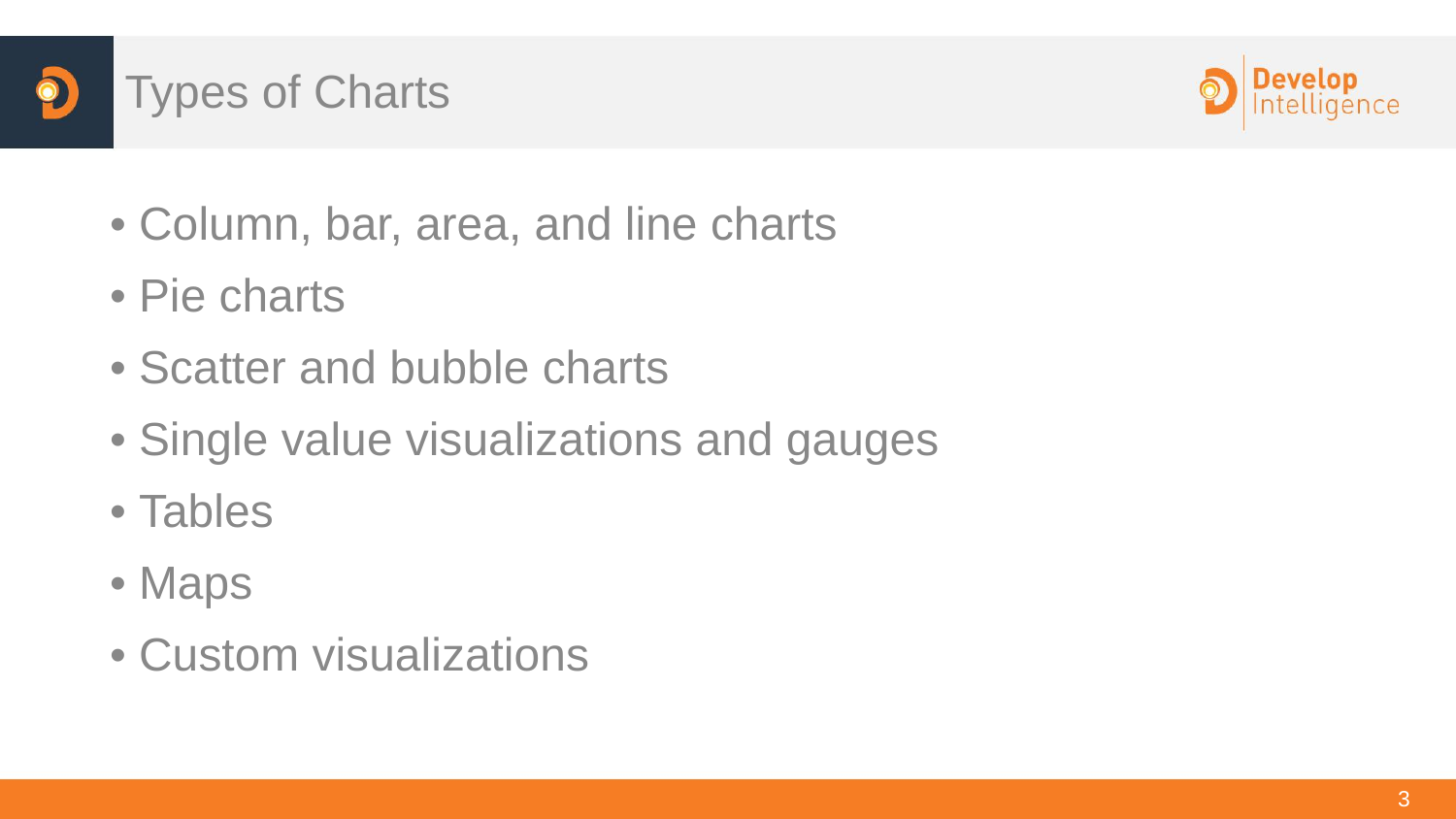

# Types of Charts
• Column, bar, area, and line charts
• Pie charts
• Scatter and bubble charts
• Single value visualizations and gauges
• Tables
• Maps
• Custom visualizations

3